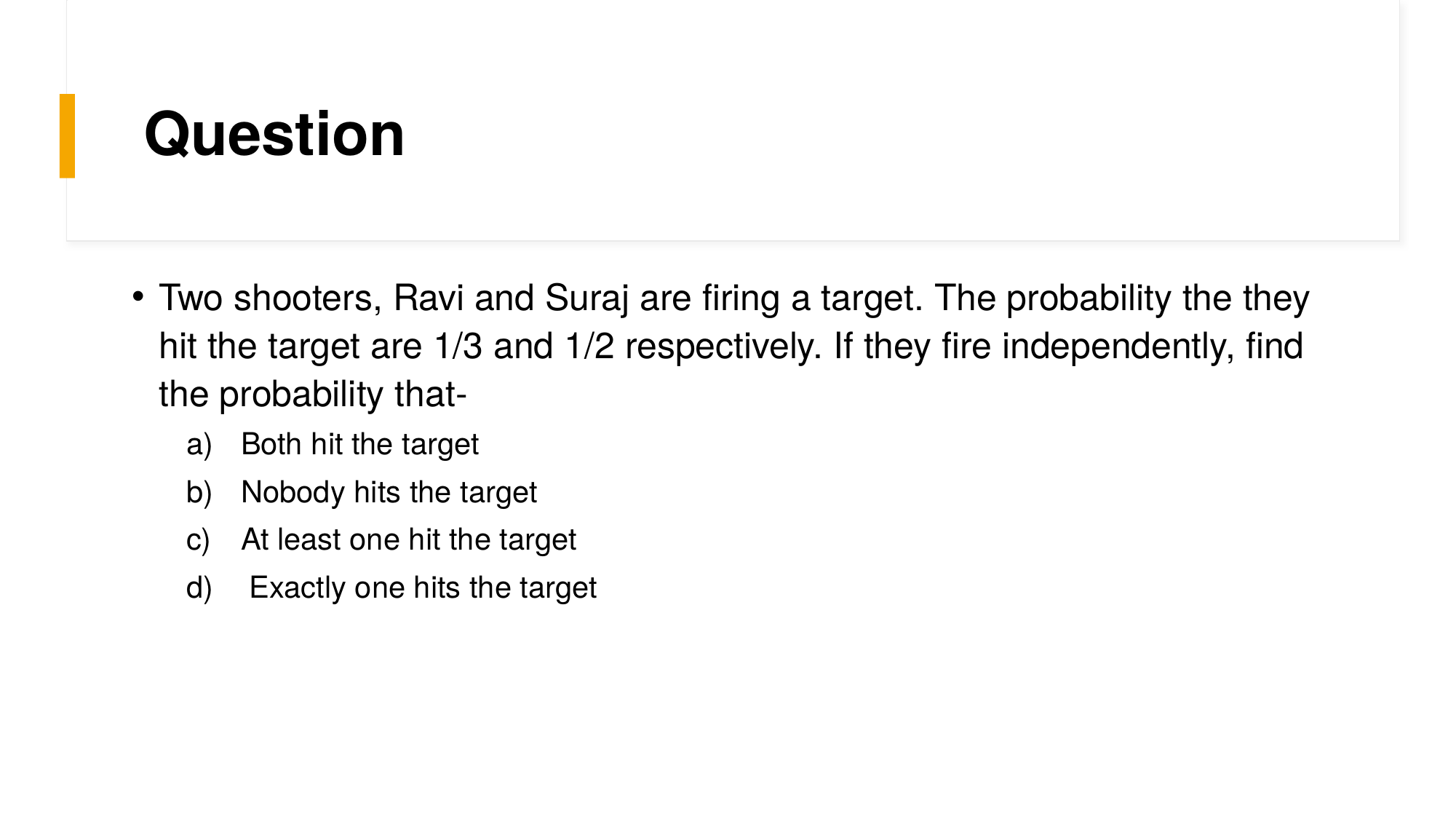

# Question
Two shooters, Ravi and Suraj are firing a target. The probability the they hit the target are 1/3 and 1/2 respectively. If they fire independently, find the probability that-
Both hit the target
Nobody hits the target
At least one hit the target
 Exactly one hits the target